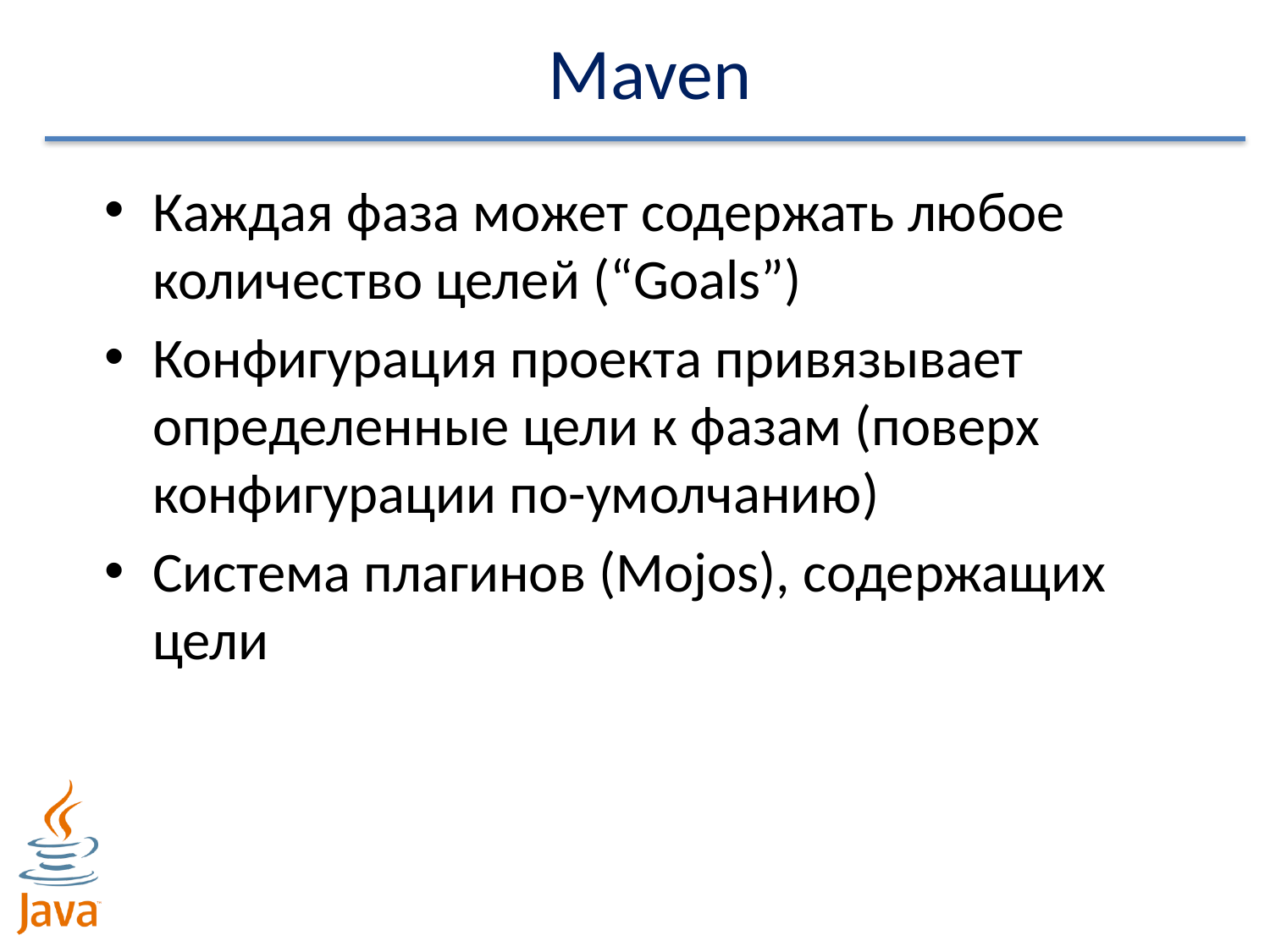

# Maven
Каждая фаза может содержать любое количество целей (“Goals”)
Конфигурация проекта привязывает определенные цели к фазам (поверх конфигурации по-умолчанию)
Система плагинов (Mojos), содержащих цели